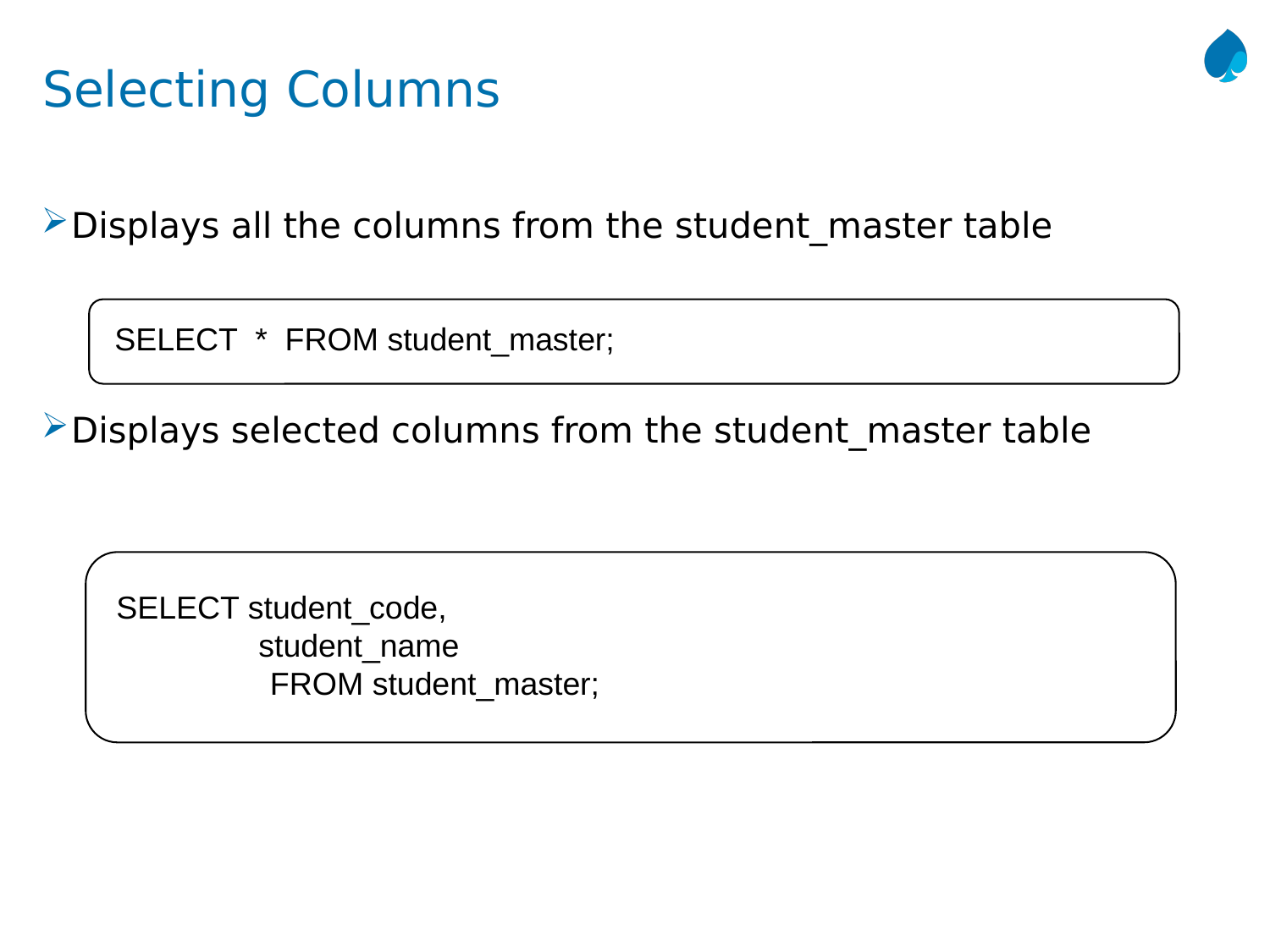

# Selecting Columns
Displays all the columns from the student_master table

Displays selected columns from the student_master table

 SELECT  *  FROM student_master;

 SELECT student_code,
                 student_name
	    FROM student_master;